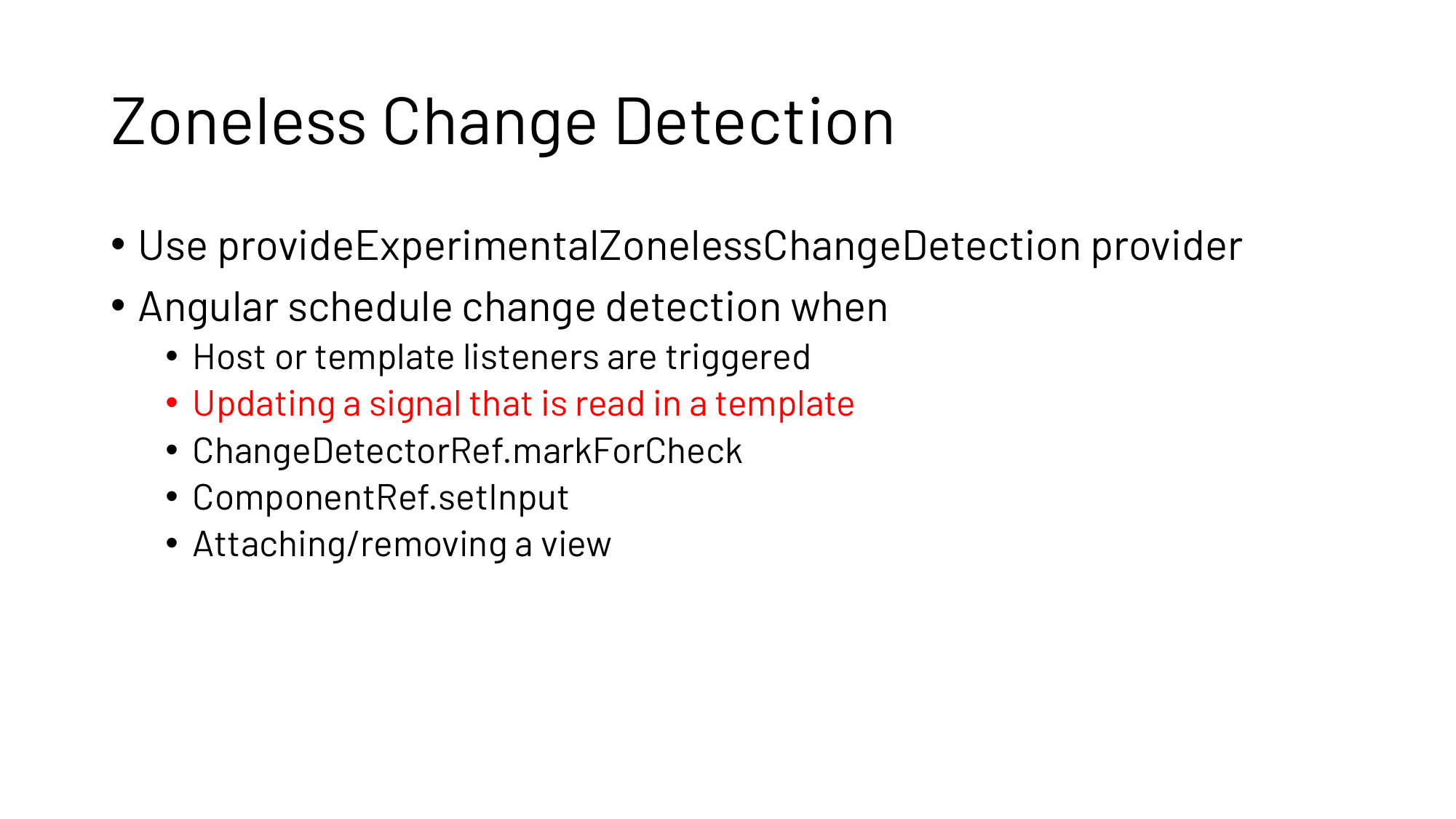

# Zoneless Change Detection
Use provideExperimentalZonelessChangeDetection provider
Angular schedule change detection when
Host or template listeners are triggered
Updating a signal that is read in a template
ChangeDetectorRef.markForCheck
ComponentRef.setInput
Attaching/removing a view